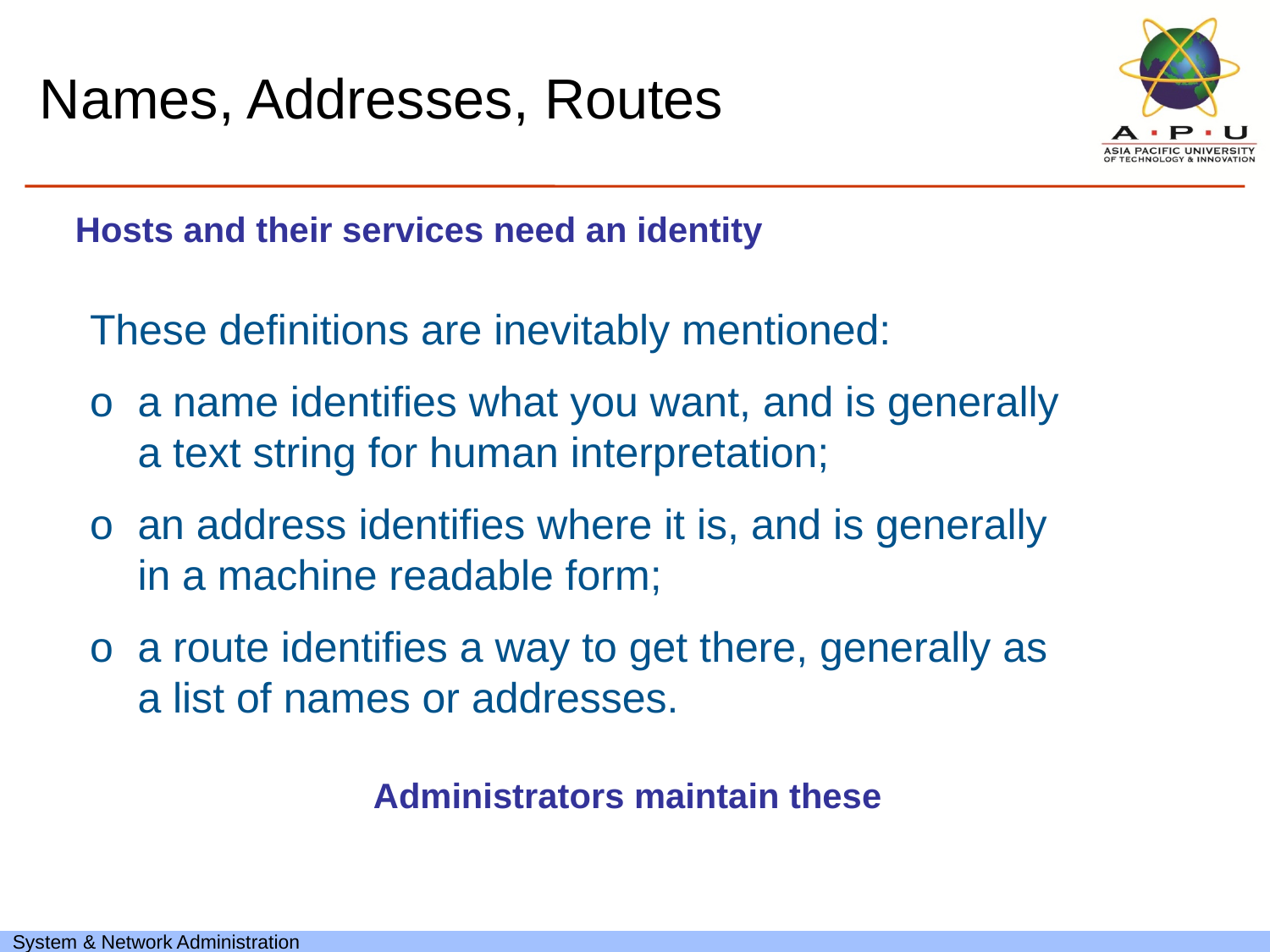

# Names, Addresses, Routes
Hosts and their services need an identity
These definitions are inevitably mentioned:
o	a name identifies what you want, and is generally a text string for human interpretation;
o	an address identifies where it is, and is generally in a machine readable form;
o	a route identifies a way to get there, generally as a list of names or addresses.
Administrators maintain these